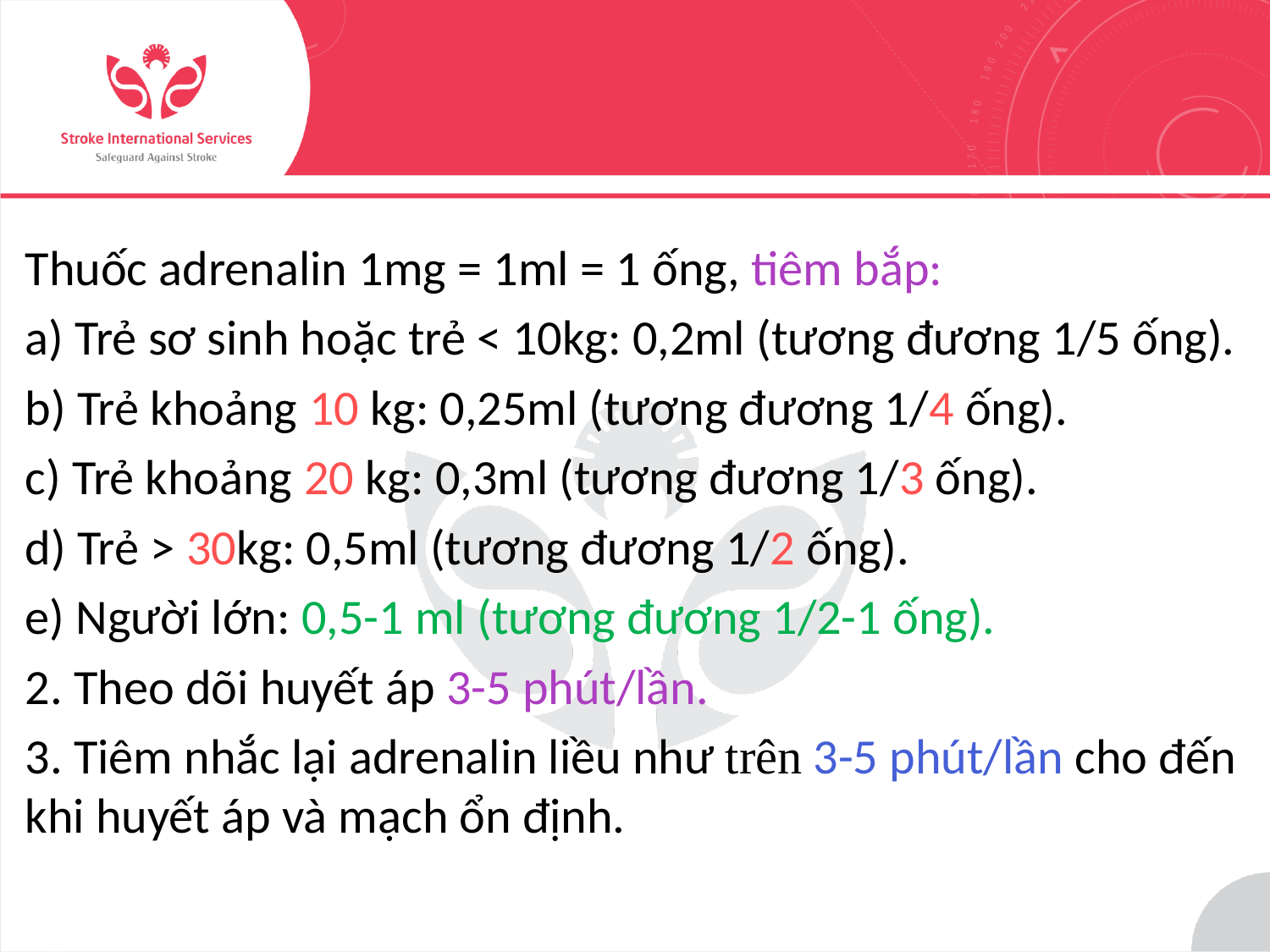

Thuốc adrenalin 1mg = 1ml = 1 ống, tiêm bắp:
a) Trẻ sơ sinh hoặc trẻ < 10kg: 0,2ml (tương đương 1/5 ống).
b) Trẻ khoảng 10 kg: 0,25ml (tương đương 1/4 ống).
c) Trẻ khoảng 20 kg: 0,3ml (tương đương 1/3 ống).
d) Trẻ > 30kg: 0,5ml (tương đương 1/2 ống).
e) Người lớn: 0,5-1 ml (tương đương 1/2-1 ống).
2. Theo dõi huyết áp 3-5 phút/lần.
3. Tiêm nhắc lại adrenalin liều như trên 3-5 phút/lần cho đến khi huyết áp và mạch ổn định.
19